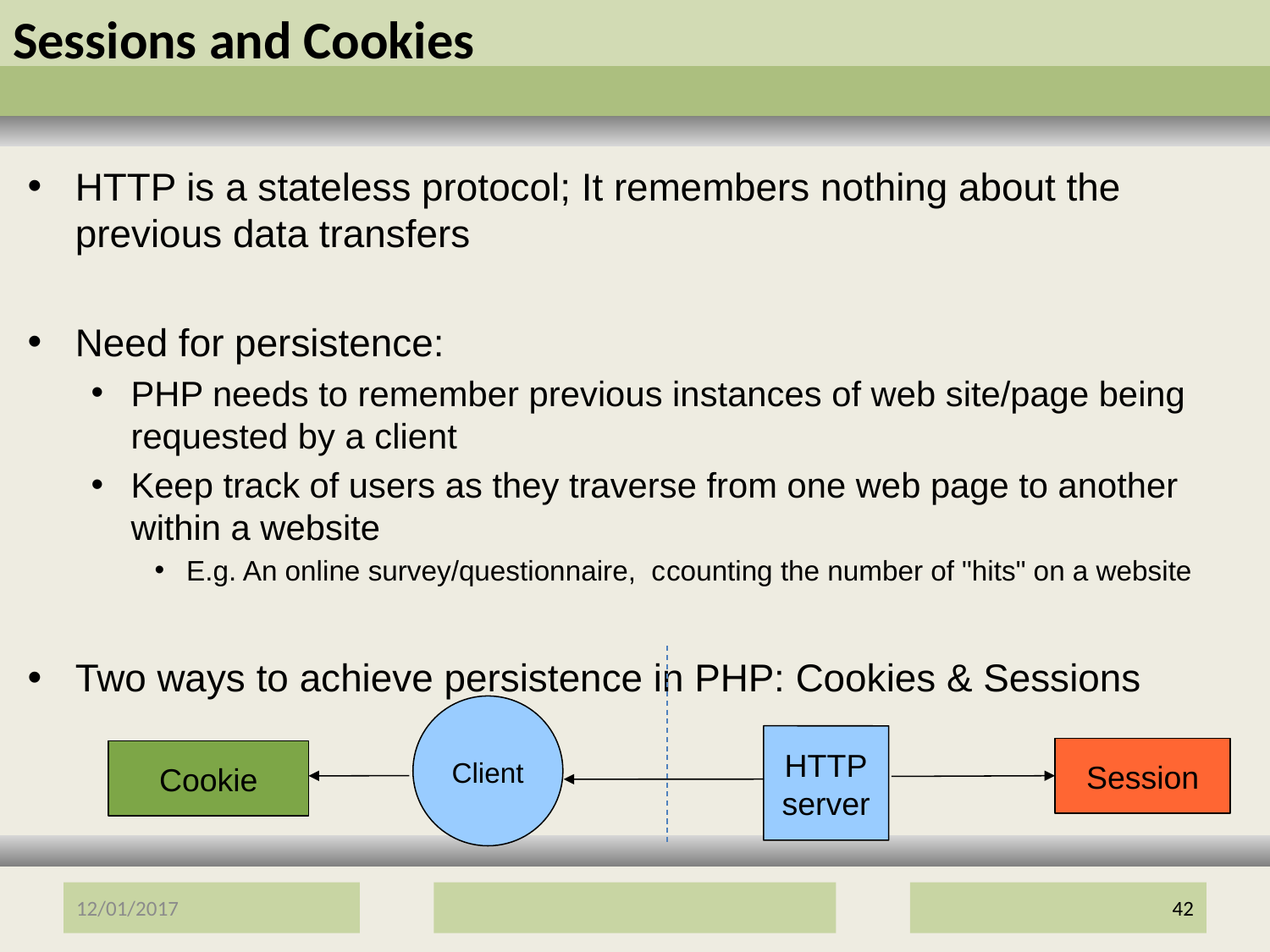

# Sessions and Cookies
HTTP is a stateless protocol; It remembers nothing about the  previous data transfers

Need for persistence:
PHP needs to remember previous instances of web site/page being requested by a client
Keep track of users as they traverse from one web page to another within a website
E.g. An online survey/questionnaire,  ccounting the number of "hits" on a website

Two ways to achieve persistence in PHP: Cookies & Sessions

Client
HTTP
server
Session
Cookie

12/01/2017

42